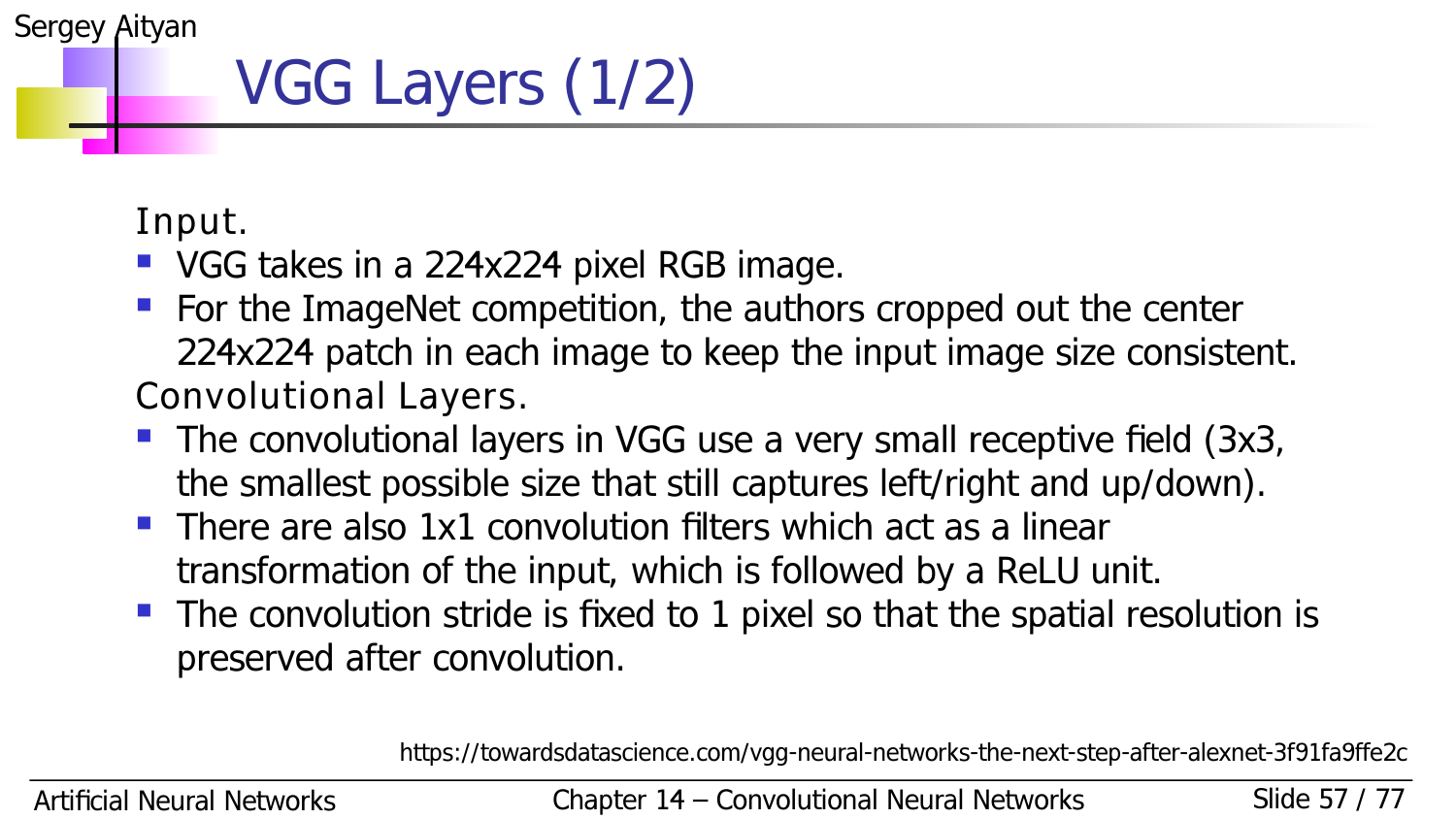

# VGG Layers (1/2)
Input.
VGG takes in a 224x224 pixel RGB image.
For the ImageNet competition, the authors cropped out the center 224x224 patch in each image to keep the input image size consistent.
Convolutional Layers.
The convolutional layers in VGG use a very small receptive field (3x3, the smallest possible size that still captures left/right and up/down).
There are also 1x1 convolution filters which act as a linear transformation of the input, which is followed by a ReLU unit.
The convolution stride is fixed to 1 pixel so that the spatial resolution is preserved after convolution.

https://towardsdatascience.com/vgg-neural-networks-the-next-step-after-alexnet-3f91fa9ffe2c